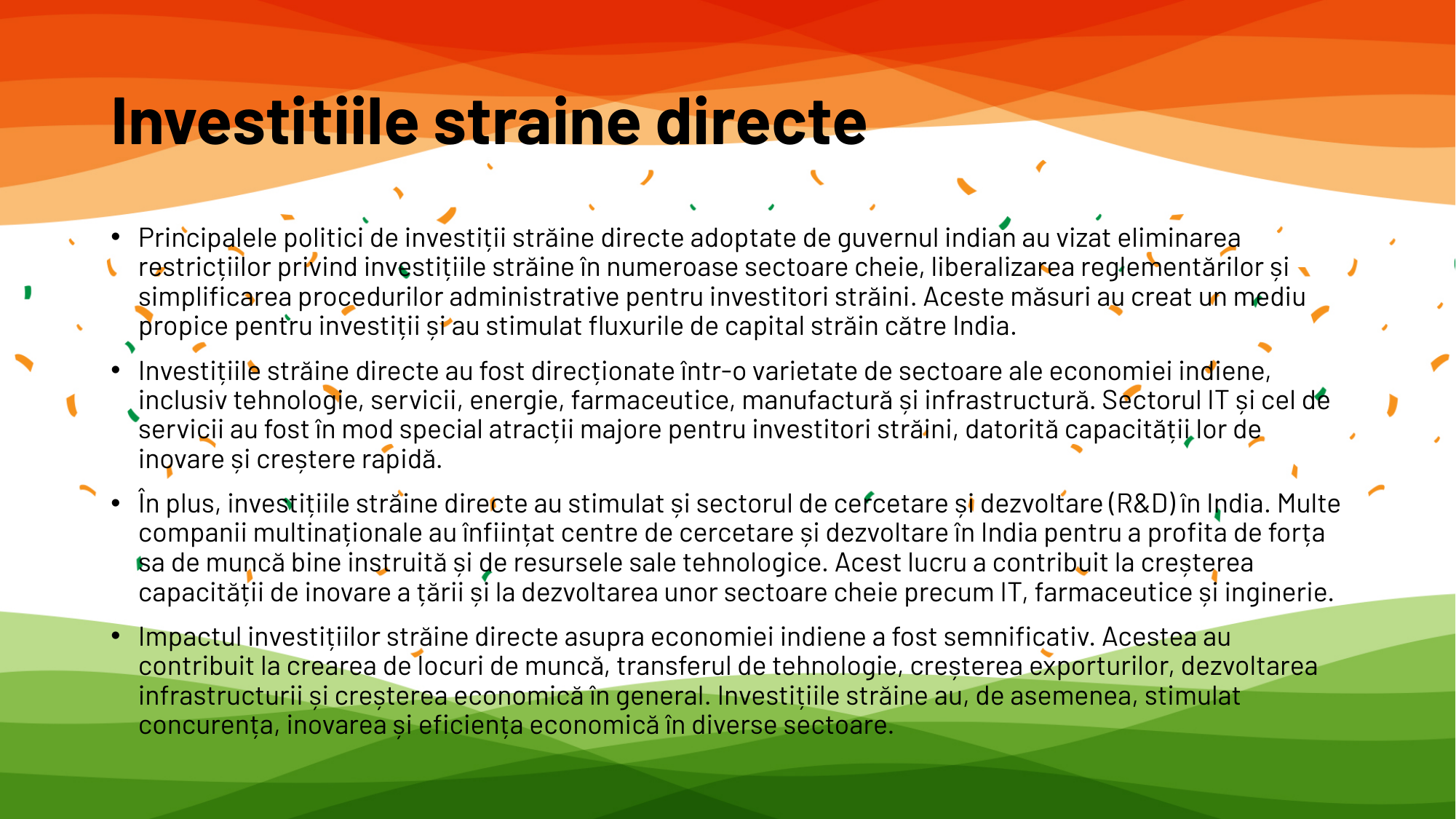

# Investitiile straine directe
Principalele politici de investiții străine directe adoptate de guvernul indian au vizat eliminarea restricțiilor privind investițiile străine în numeroase sectoare cheie, liberalizarea reglementărilor și simplificarea procedurilor administrative pentru investitori străini. Aceste măsuri au creat un mediu propice pentru investiții și au stimulat fluxurile de capital străin către India.
Investițiile străine directe au fost direcționate într-o varietate de sectoare ale economiei indiene, inclusiv tehnologie, servicii, energie, farmaceutice, manufactură și infrastructură. Sectorul IT și cel de servicii au fost în mod special atracții majore pentru investitori străini, datorită capacității lor de inovare și creștere rapidă.
În plus, investițiile străine directe au stimulat și sectorul de cercetare și dezvoltare (R&D) în India. Multe companii multinaționale au înființat centre de cercetare și dezvoltare în India pentru a profita de forța sa de muncă bine instruită și de resursele sale tehnologice. Acest lucru a contribuit la creșterea capacității de inovare a țării și la dezvoltarea unor sectoare cheie precum IT, farmaceutice și inginerie.
Impactul investițiilor străine directe asupra economiei indiene a fost semnificativ. Acestea au contribuit la crearea de locuri de muncă, transferul de tehnologie, creșterea exporturilor, dezvoltarea infrastructurii și creșterea economică în general. Investițiile străine au, de asemenea, stimulat concurența, inovarea și eficiența economică în diverse sectoare.